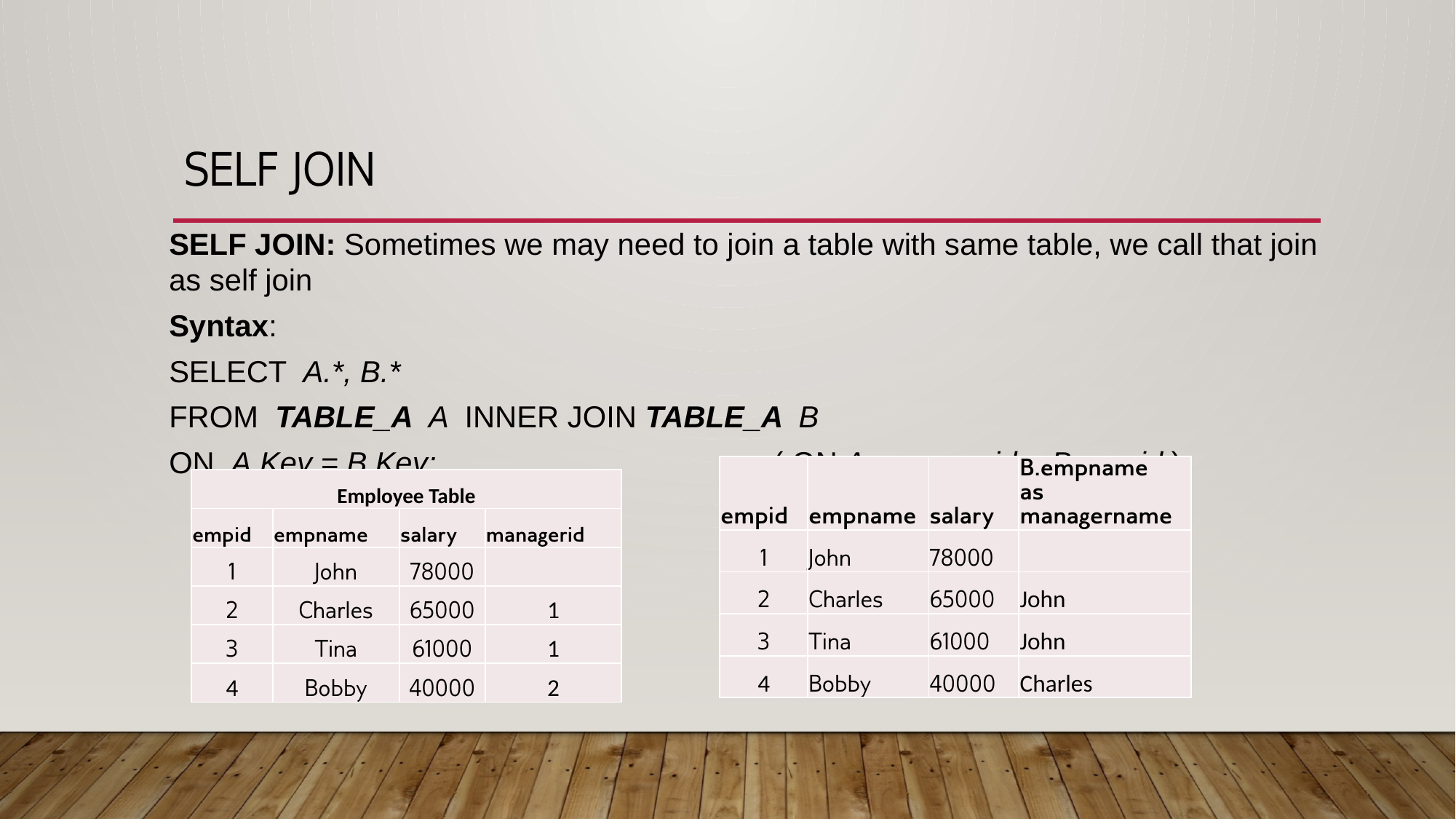

# SELF JOIN
SELF JOIN: Sometimes we may need to join a table with same table, we call that join as self join
Syntax:
SELECT  A.*, B.*
FROM  TABLE_A  A  INNER JOIN TABLE_A  B
ON  A.Key = B.Key;			       ( ON A.managerid = B.empid )

| empid | empname | salary | B.empname as managername |
| --- | --- | --- | --- |
| 1 | John | 78000 |  |
| 2 | Charles | 65000 | John |
| 3 | Tina | 61000 | John |
| 4 | Bobby | 40000 | Charles |
| Employee Table |  |  |  |
| --- | --- | --- | --- |
| empid | empname | salary | managerid |
| 1 | John | 78000 |  |
| 2 | Charles | 65000 | 1 |
| 3 | Tina | 61000 | 1 |
| 4 | Bobby | 40000 | 2 |